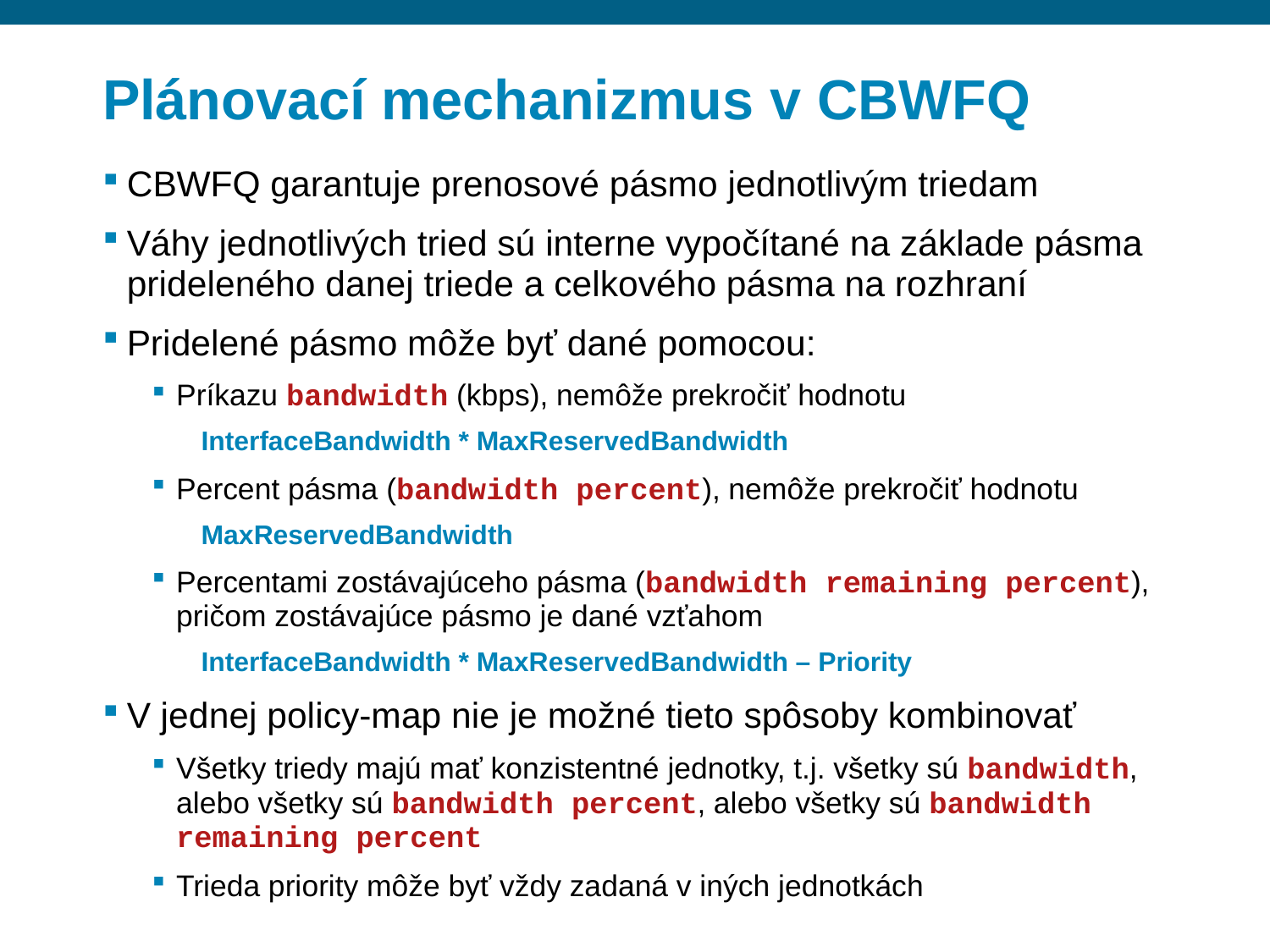

# Plánovací mechanizmus v CBWFQ
CBWFQ garantuje prenosové pásmo jednotlivým triedam
Váhy jednotlivých tried sú interne vypočítané na základe pásma prideleného danej triede a celkového pásma na rozhraní
Pridelené pásmo môže byť dané pomocou:
Príkazu bandwidth (kbps), nemôže prekročiť hodnotu
InterfaceBandwidth * MaxReservedBandwidth
Percent pásma (bandwidth percent), nemôže prekročiť hodnotu
MaxReservedBandwidth
Percentami zostávajúceho pásma (bandwidth remaining percent), pričom zostávajúce pásmo je dané vzťahom
InterfaceBandwidth * MaxReservedBandwidth – Priority
V jednej policy-map nie je možné tieto spôsoby kombinovať
Všetky triedy majú mať konzistentné jednotky, t.j. všetky sú bandwidth, alebo všetky sú bandwidth percent, alebo všetky sú bandwidth remaining percent
Trieda priority môže byť vždy zadaná v iných jednotkách